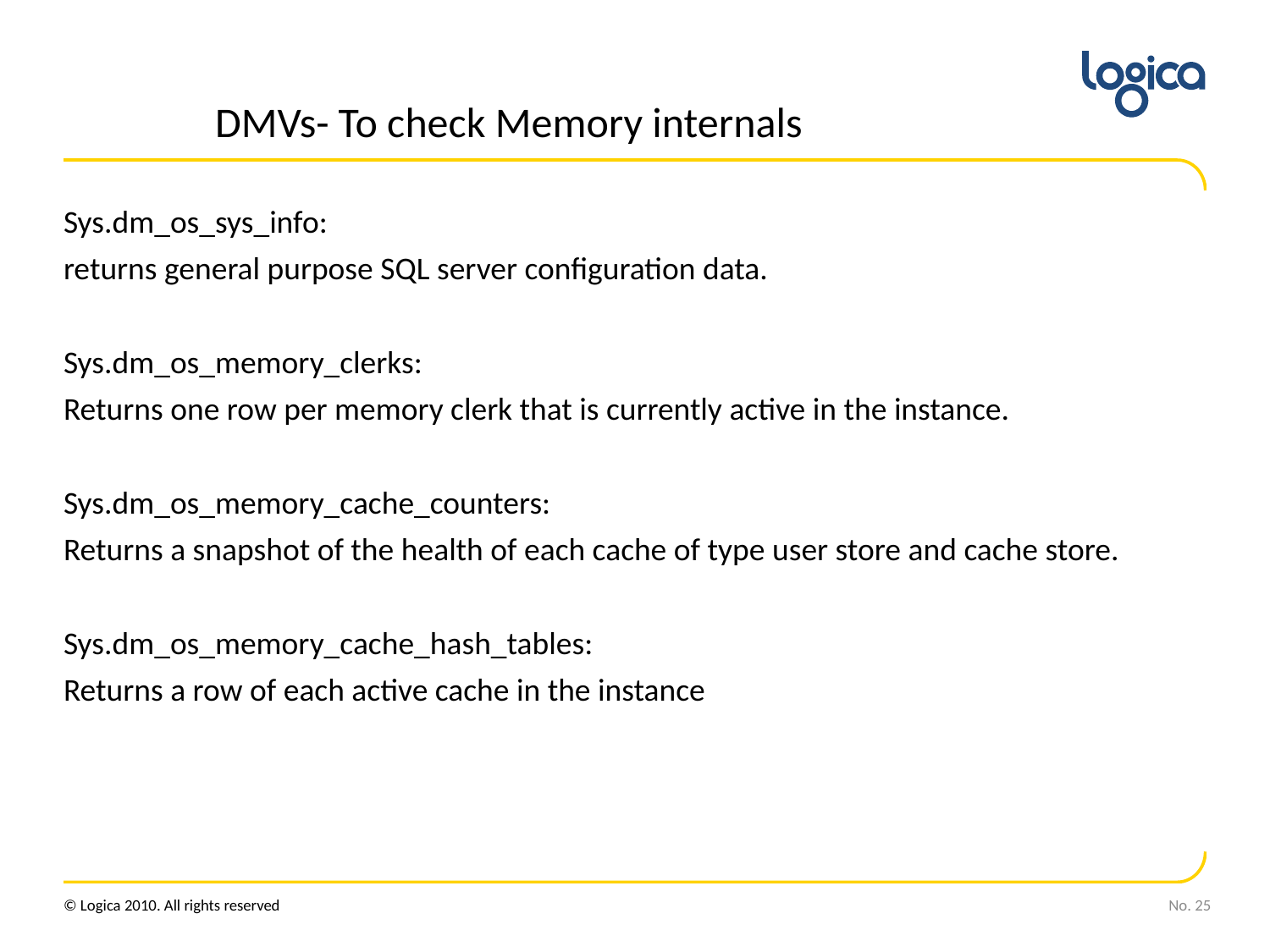

# DMVs- To check Memory internals
Sys.dm_os_sys_info:
returns general purpose SQL server configuration data.

Sys.dm_os_memory_clerks:
Returns one row per memory clerk that is currently active in the instance.

Sys.dm_os_memory_cache_counters:
Returns a snapshot of the health of each cache of type user store and cache store.

Sys.dm_os_memory_cache_hash_tables:
Returns a row of each active cache in the instance

No. 25